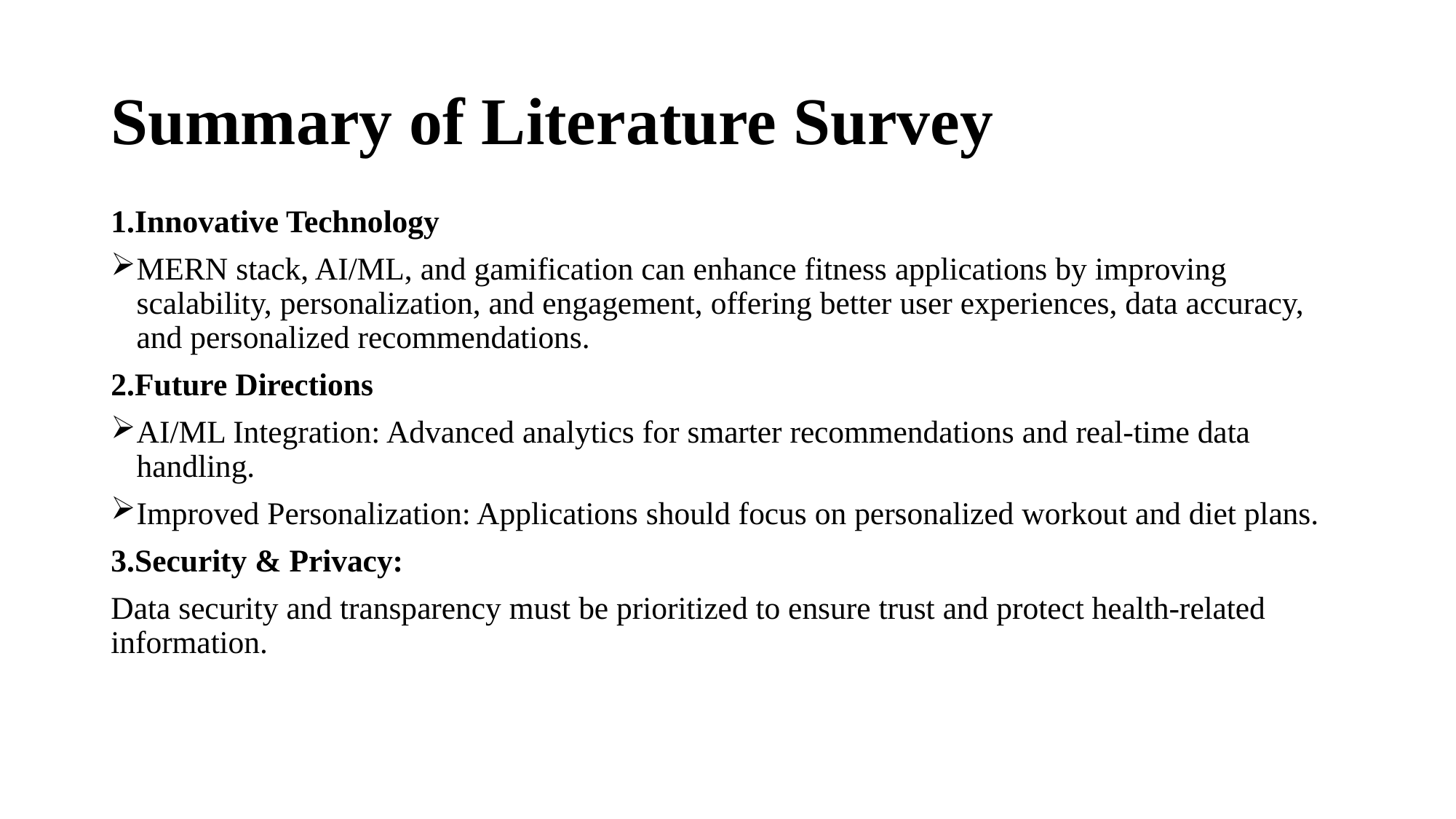

# Summary of Literature Survey
1.Innovative Technology
MERN stack, AI/ML, and gamification can enhance fitness applications by improving scalability, personalization, and engagement, offering better user experiences, data accuracy, and personalized recommendations.
2.Future Directions
AI/ML Integration: Advanced analytics for smarter recommendations and real-time data handling.
Improved Personalization: Applications should focus on personalized workout and diet plans.
3.Security & Privacy:
Data security and transparency must be prioritized to ensure trust and protect health-related information.